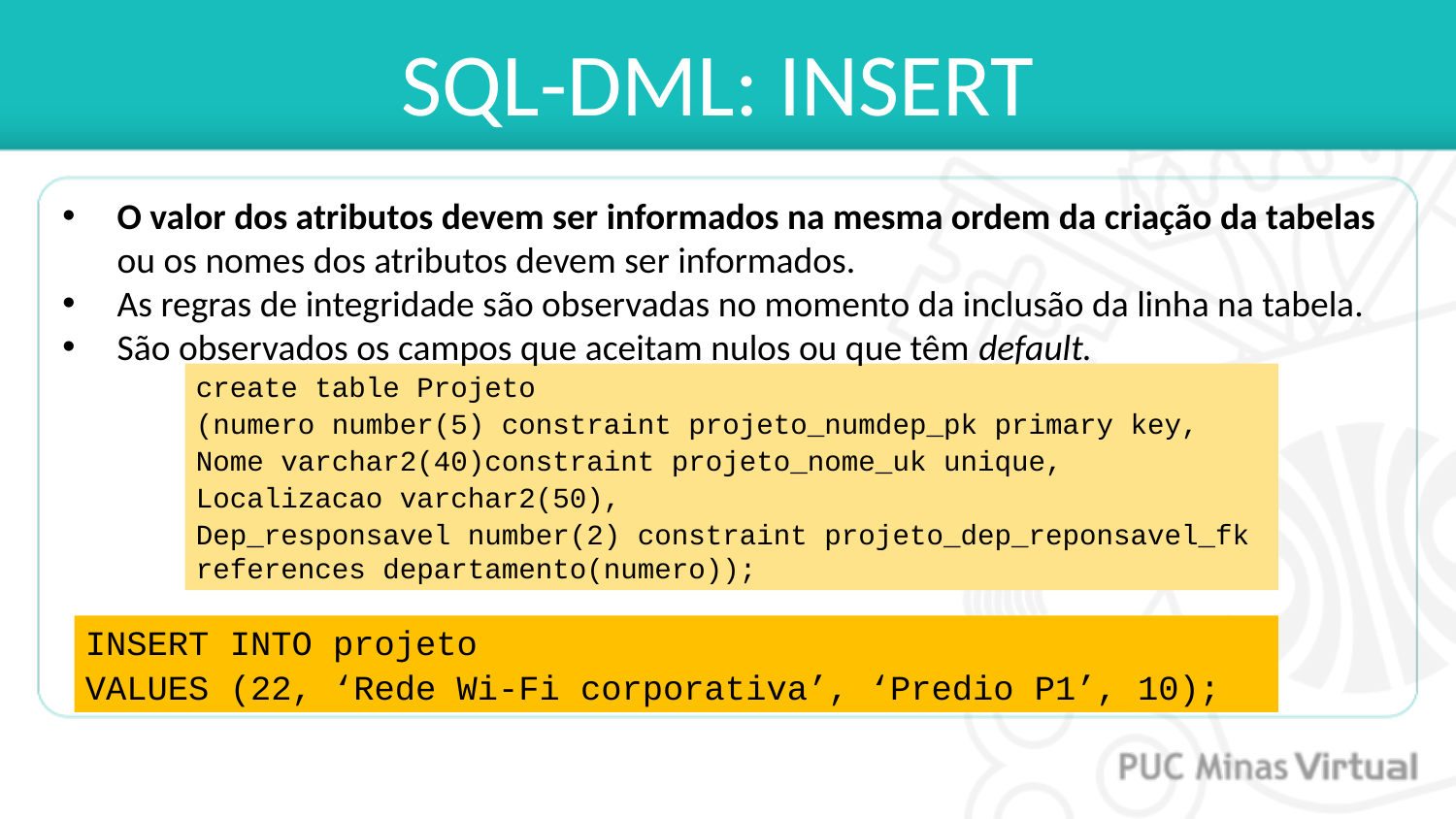

# SQL-DML: INSERT
O valor dos atributos devem ser informados na mesma ordem da criação da tabelas ou os nomes dos atributos devem ser informados.
As regras de integridade são observadas no momento da inclusão da linha na tabela.
São observados os campos que aceitam nulos ou que têm default.
create table Projeto
(numero number(5) constraint projeto_numdep_pk primary key,
Nome varchar2(40)constraint projeto_nome_uk unique,
Localizacao varchar2(50),
Dep_responsavel number(2) constraint projeto_dep_reponsavel_fk references departamento(numero));
INSERT INTO projeto
VALUES (22, ‘Rede Wi-Fi corporativa’, ‘Predio P1’, 10);